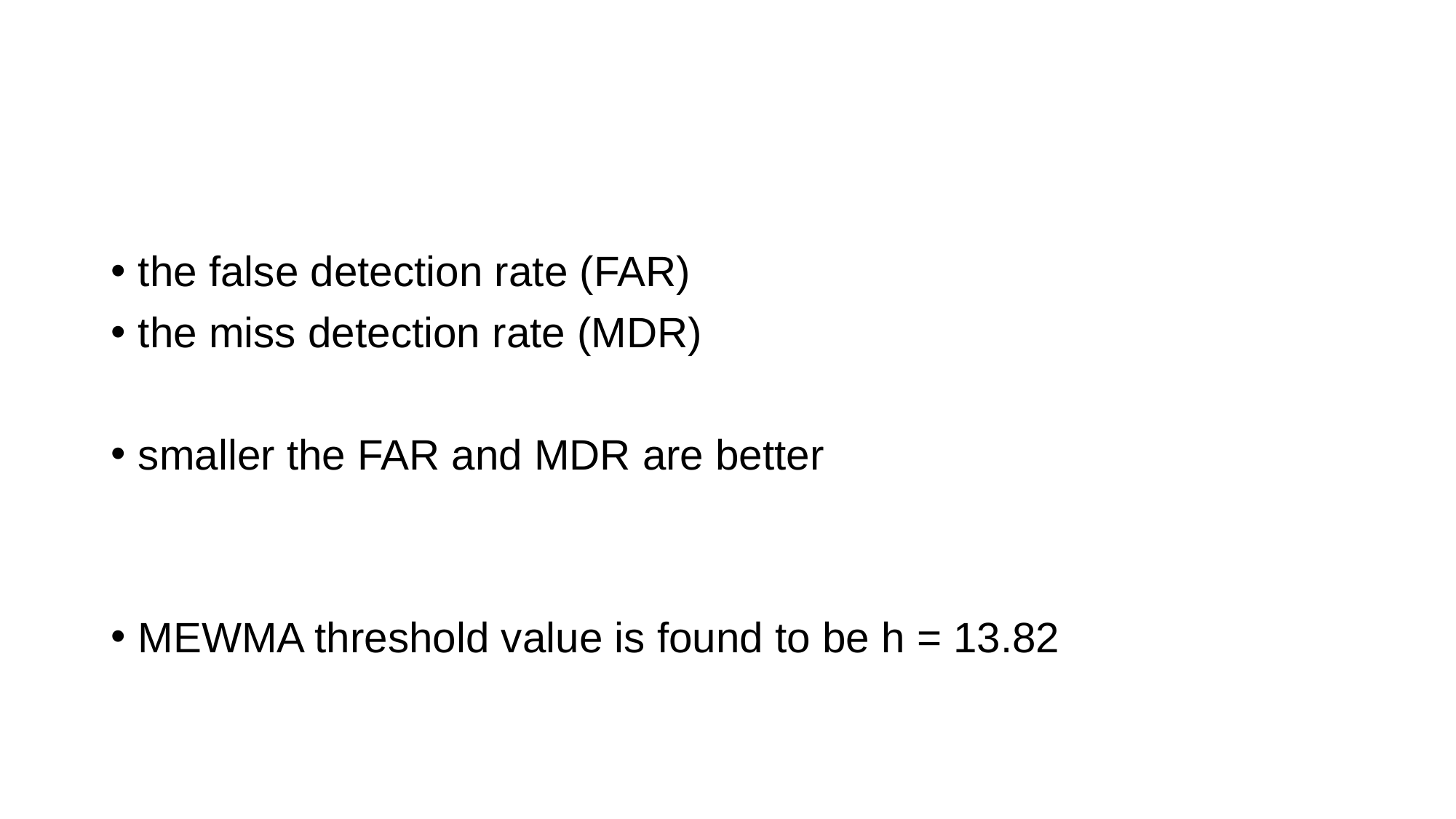

the false detection rate (FAR)
the miss detection rate (MDR)

smaller the FAR and MDR are better

MEWMA threshold value is found to be h = 13.82